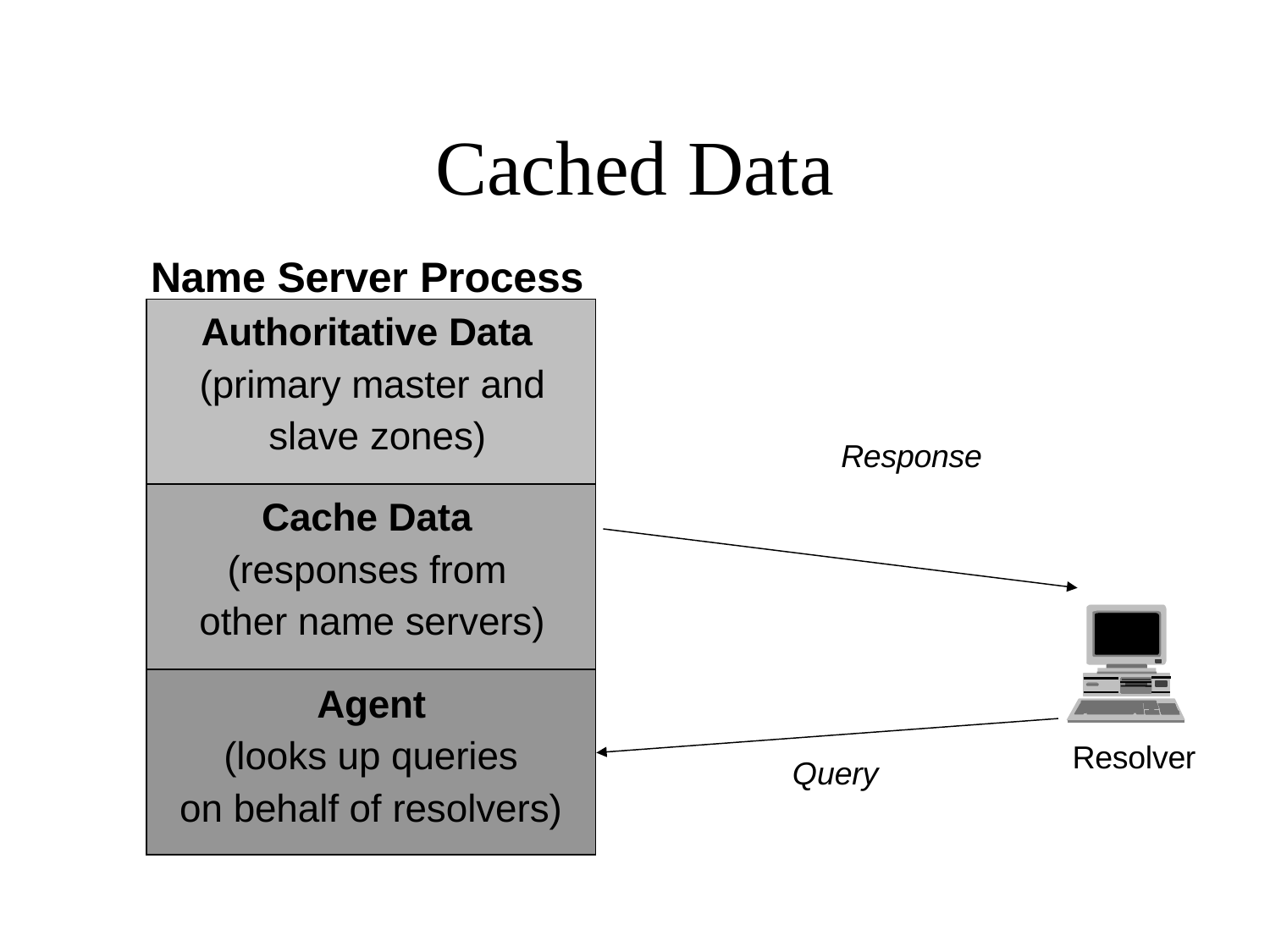

# Cached Data
Name Server Process
| Authoritative Data (primary master and slave zones) |
| --- |
| Cache Data (responses from other name servers) |
| Agent (looks up queries on behalf of resolvers) |
Response

Resolver

Query